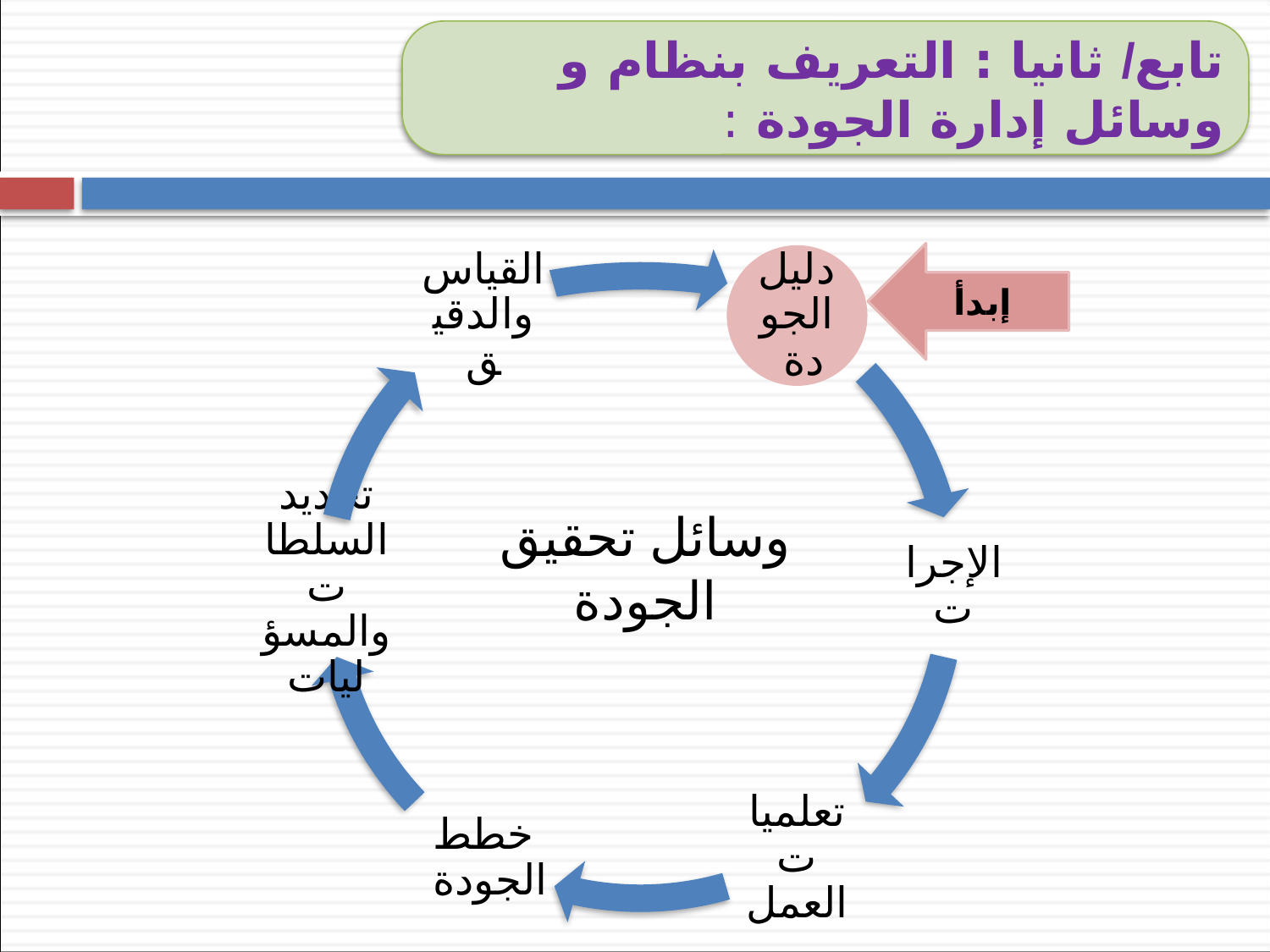

تابع/ ثانيا : التعريف بنظام و وسائل إدارة الجودة :
دليل الجودة
الإجرات
تعلميات العمل
خطط الجودة
تحديد السلطات والمسؤليات
القياس والدقيق
إبدأ
وسائل تحقيق الجودة